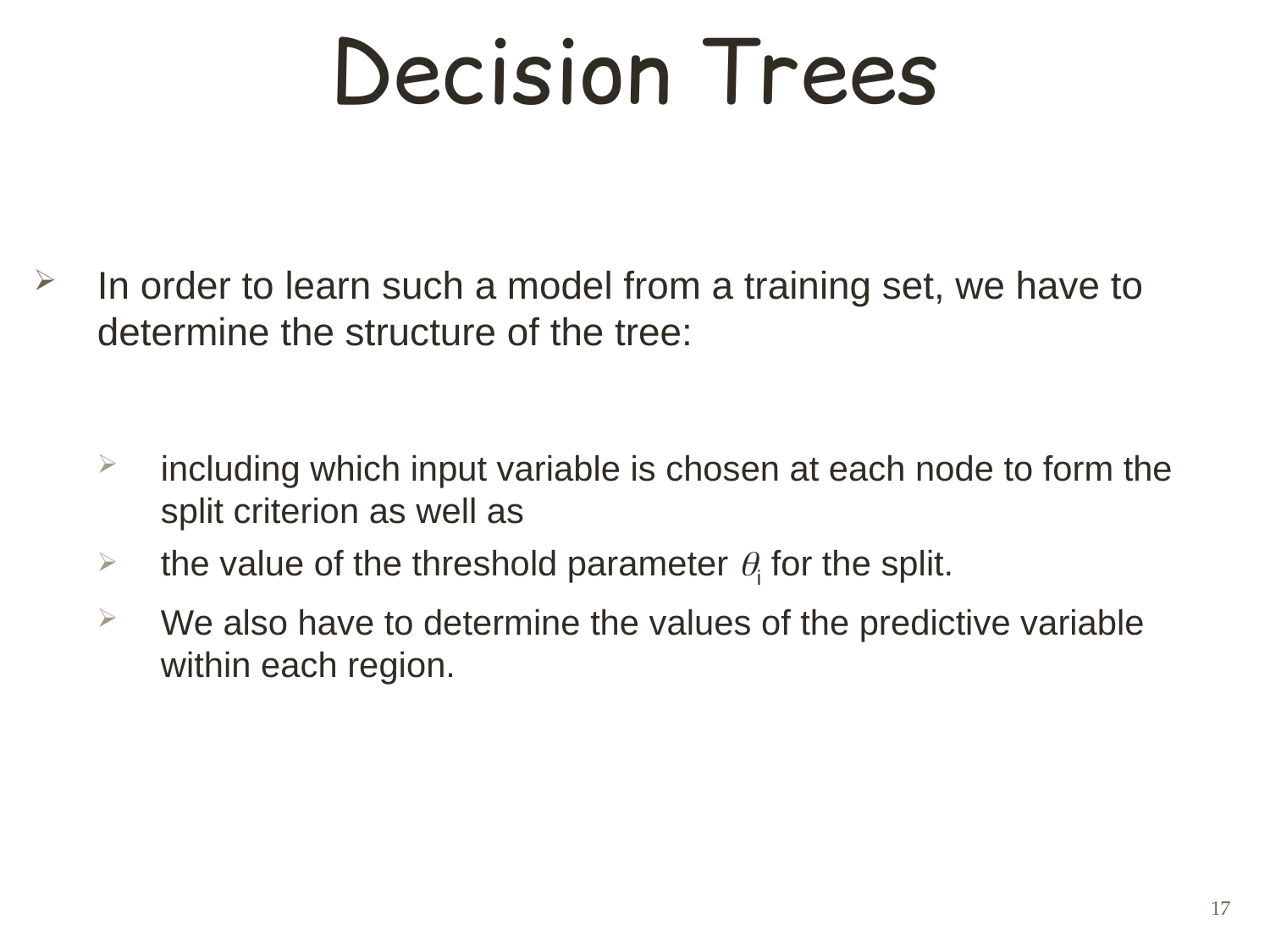

# Decision Trees
In order to learn such a model from a training set, we have to determine the structure of the tree:

including which input variable is chosen at each node to form the split criterion as well as
the value of the threshold parameter θi for the split.
We also have to determine the values of the predictive variable within each region.
17